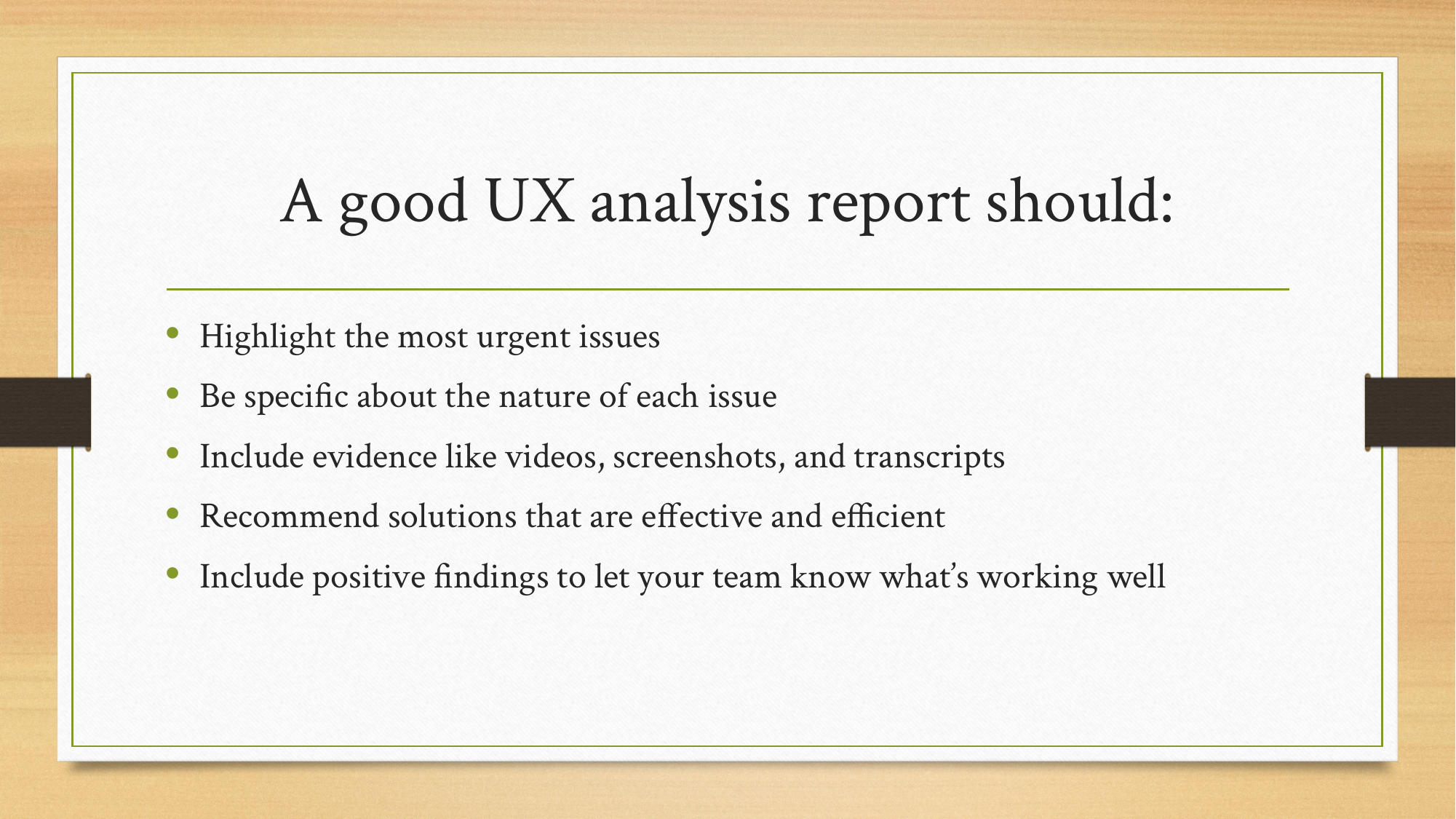

# A good UX analysis report should:
Highlight the most urgent issues
Be specific about the nature of each issue
Include evidence like videos, screenshots, and transcripts
Recommend solutions that are effective and efficient
Include positive findings to let your team know what’s working well